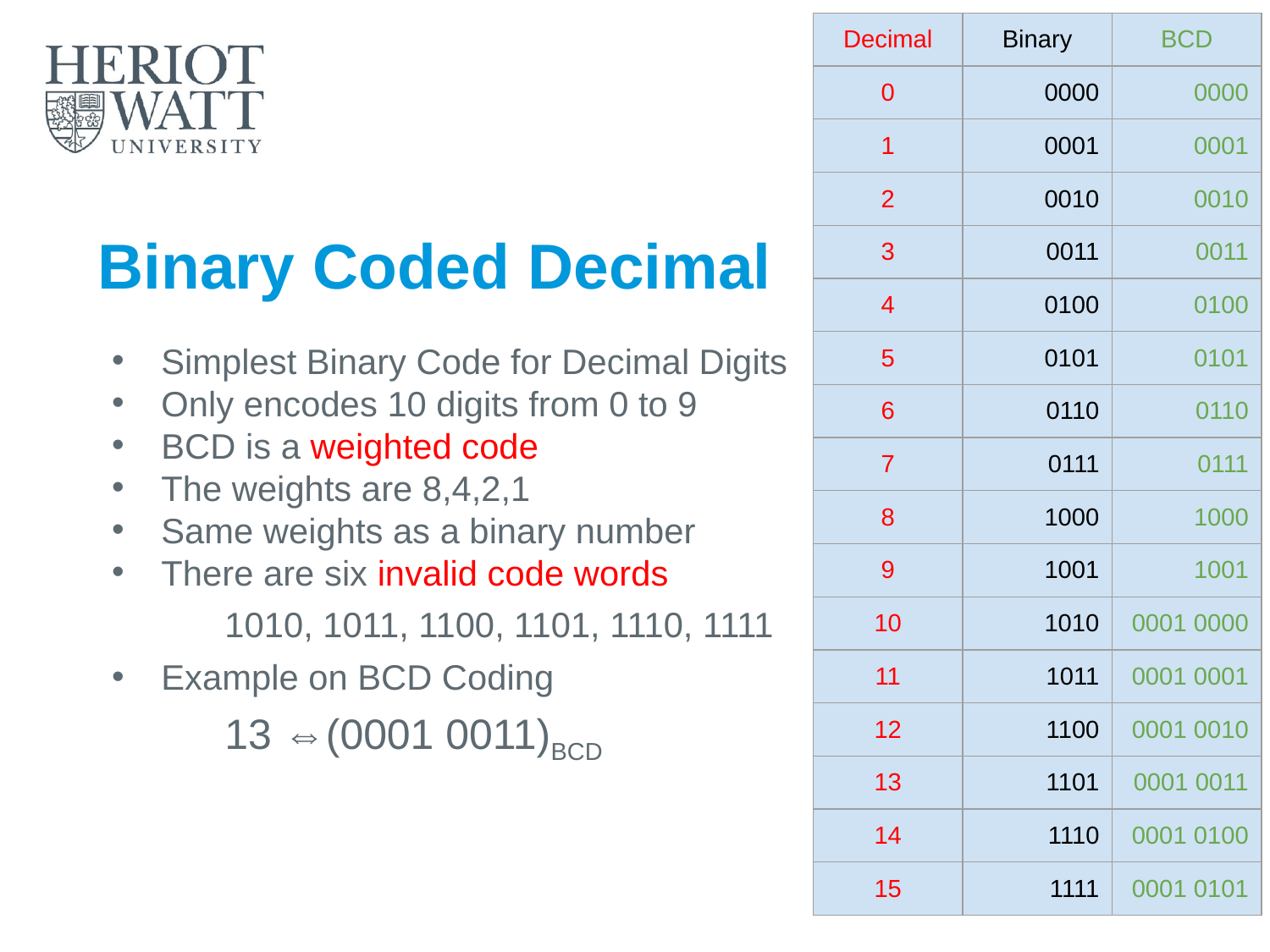

| Decimal | Binary | BCD |
| --- | --- | --- |
| 0 | 0000 | 0000 |
| 1 | 0001 | 0001 |
| 2 | 0010 | 0010 |
| 3 | 0011 | 0011 |
| 4 | 0100 | 0100 |
| 5 | 0101 | 0101 |
| 6 | 0110 | 0110 |
| 7 | 0111 | 0111 |
| 8 | 1000 | 1000 |
| 9 | 1001 | 1001 |
| 10 | 1010 | 0001 0000 |
| 11 | 1011 | 0001 0001 |
| 12 | 1100 | 0001 0010 |
| 13 | 1101 | 0001 0011 |
| 14 | 1110 | 0001 0100 |
| 15 | 1111 | 0001 0101 |
# Binary Coded Decimal
Simplest Binary Code for Decimal Digits
Only encodes 10 digits from 0 to 9
BCD is a weighted code
The weights are 8,4,2,1
Same weights as a binary number
There are six invalid code words
	1010, 1011, 1100, 1101, 1110, 1111
Example on BCD Coding
	13 ⇔(0001 0011)BCD